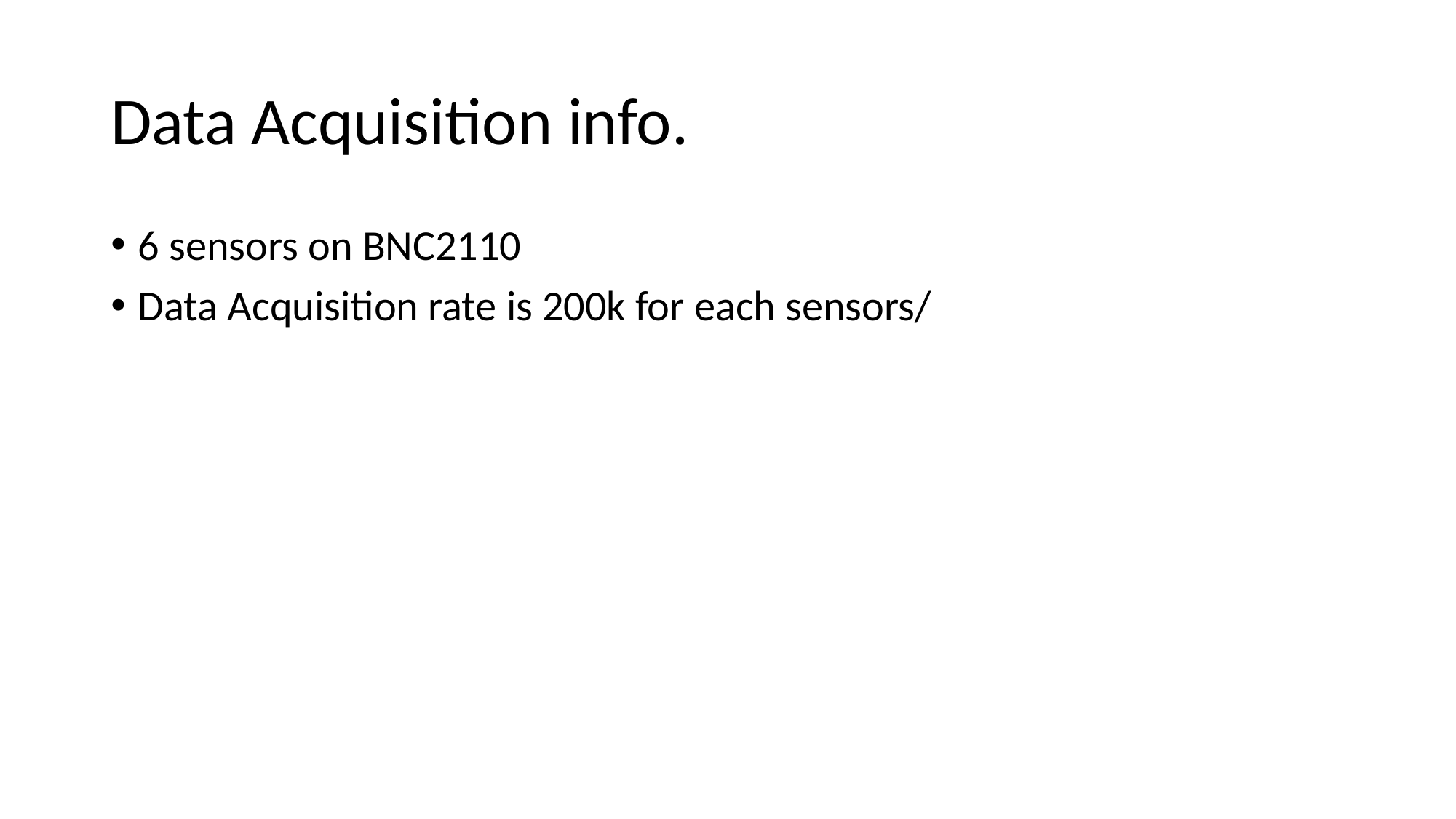

# Data Acquisition info.
6 sensors on BNC2110
Data Acquisition rate is 200k for each sensors/